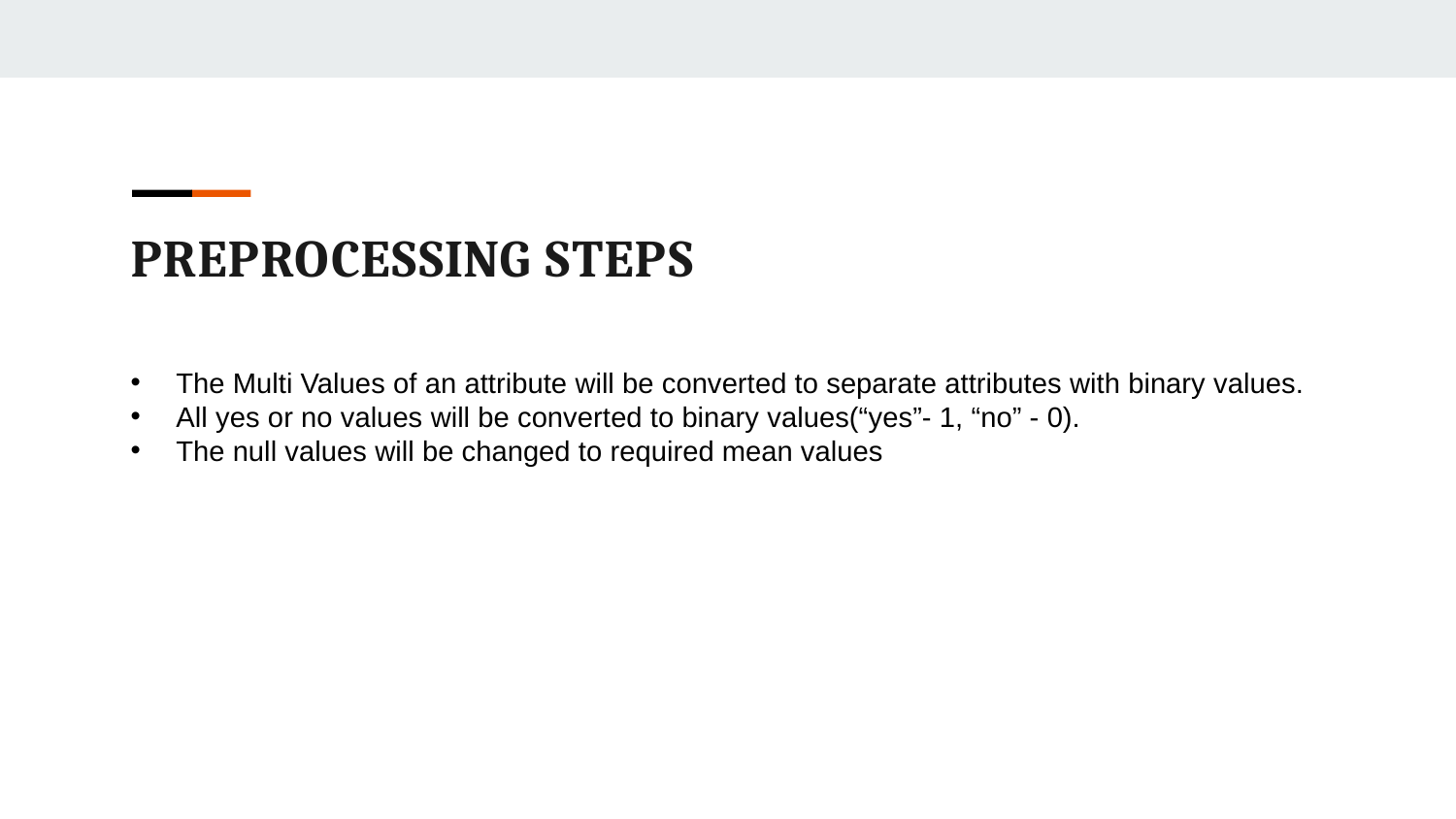

PREPROCESSING STEPS
The Multi Values of an attribute will be converted to separate attributes with binary values.
All yes or no values will be converted to binary values(“yes”- 1, “no” - 0).
The null values will be changed to required mean values